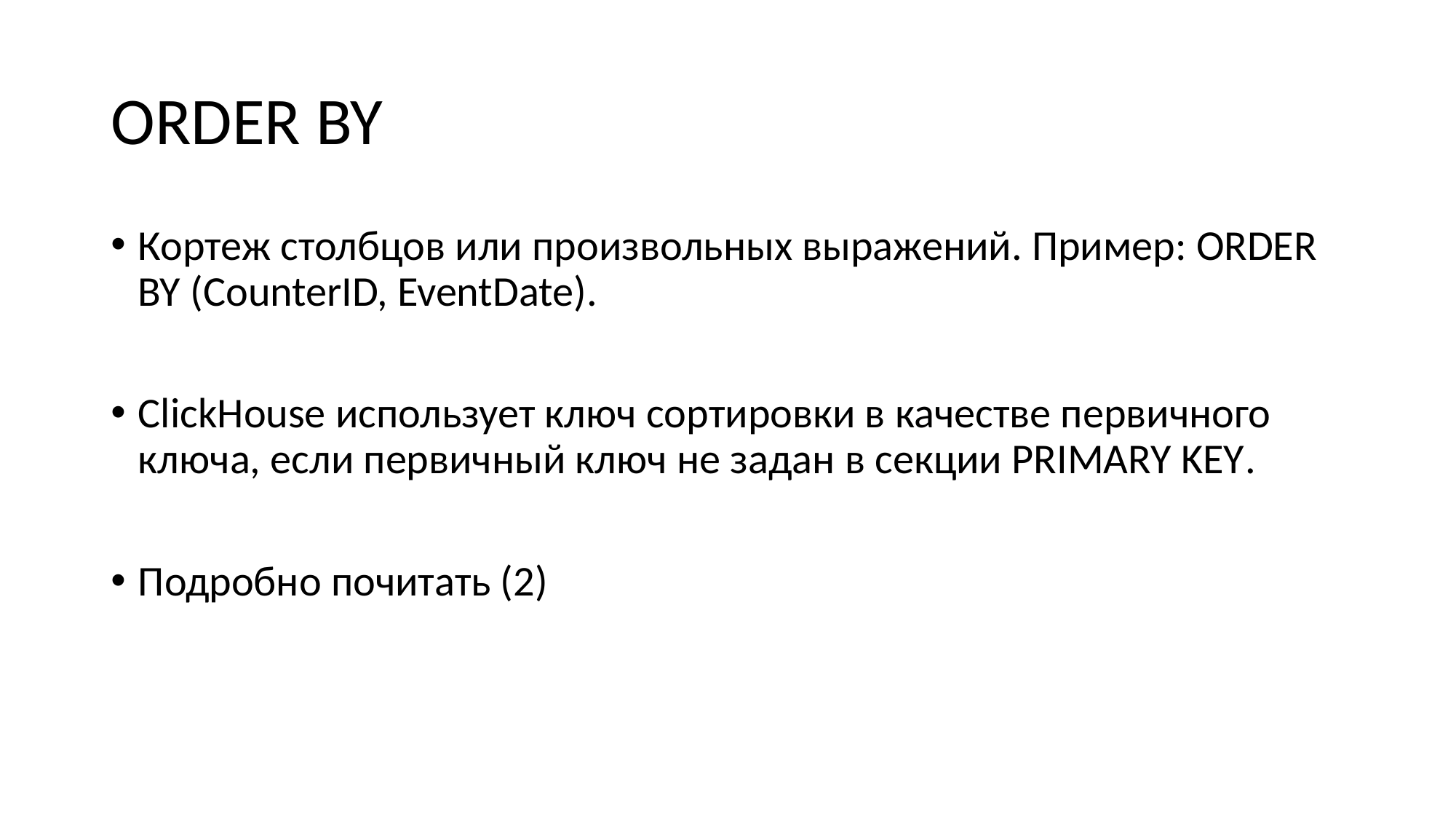

# ORDER BY
Кортеж столбцов или произвольных выражений. Пример: ORDER BY (CounterID, EventDate).

ClickHouse использует ключ сортировки в качестве первичного ключа, если первичный ключ не задан в секции PRIMARY KEY.

Подробно почитать (2)